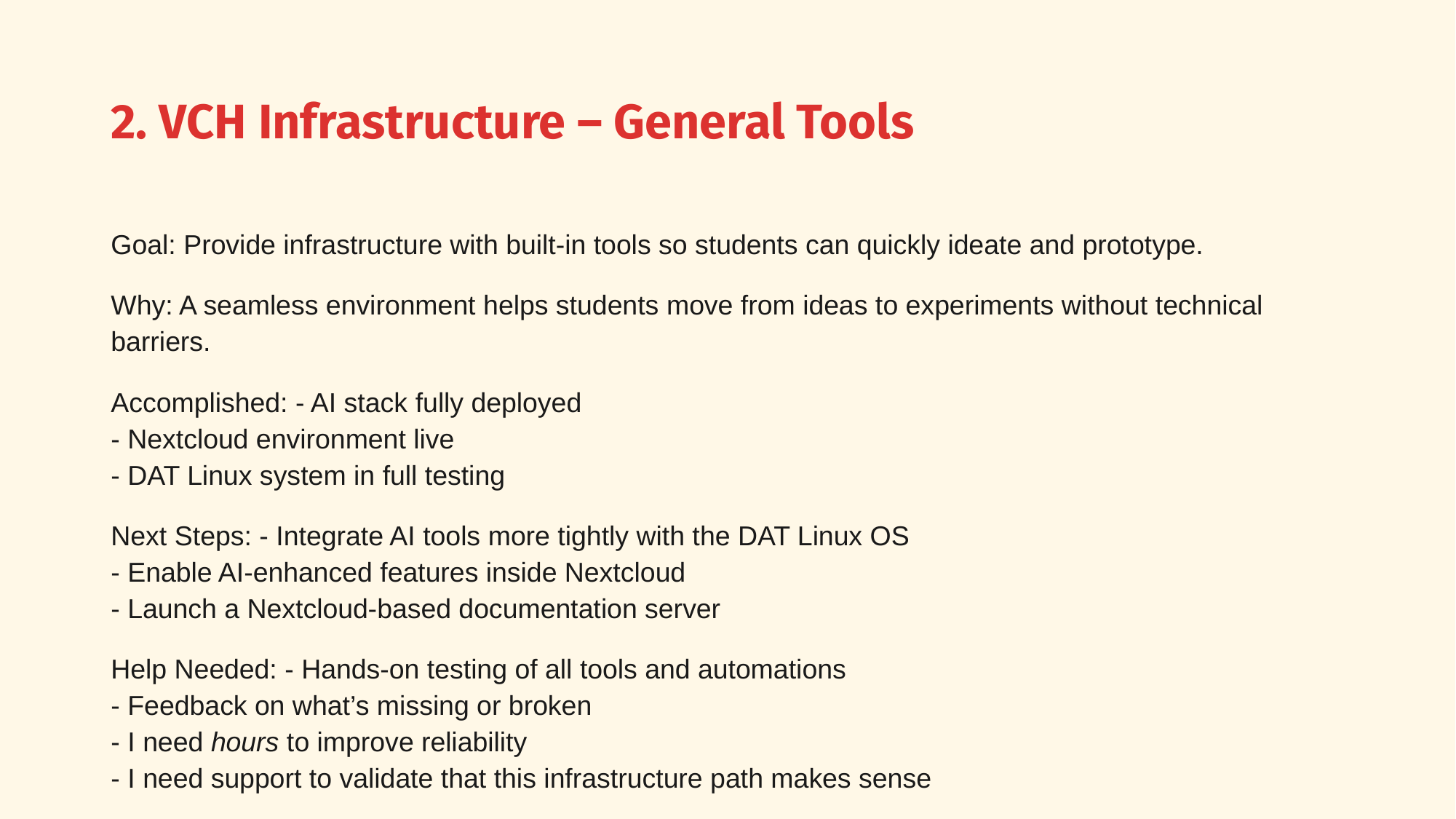

# 2. VCH Infrastructure – General Tools
Goal: Provide infrastructure with built-in tools so students can quickly ideate and prototype.
Why: A seamless environment helps students move from ideas to experiments without technical barriers.
Accomplished: - AI stack fully deployed
- Nextcloud environment live
- DAT Linux system in full testing
Next Steps: - Integrate AI tools more tightly with the DAT Linux OS
- Enable AI-enhanced features inside Nextcloud
- Launch a Nextcloud-based documentation server
Help Needed: - Hands-on testing of all tools and automations
- Feedback on what’s missing or broken
- I need hours to improve reliability
- I need support to validate that this infrastructure path makes sense